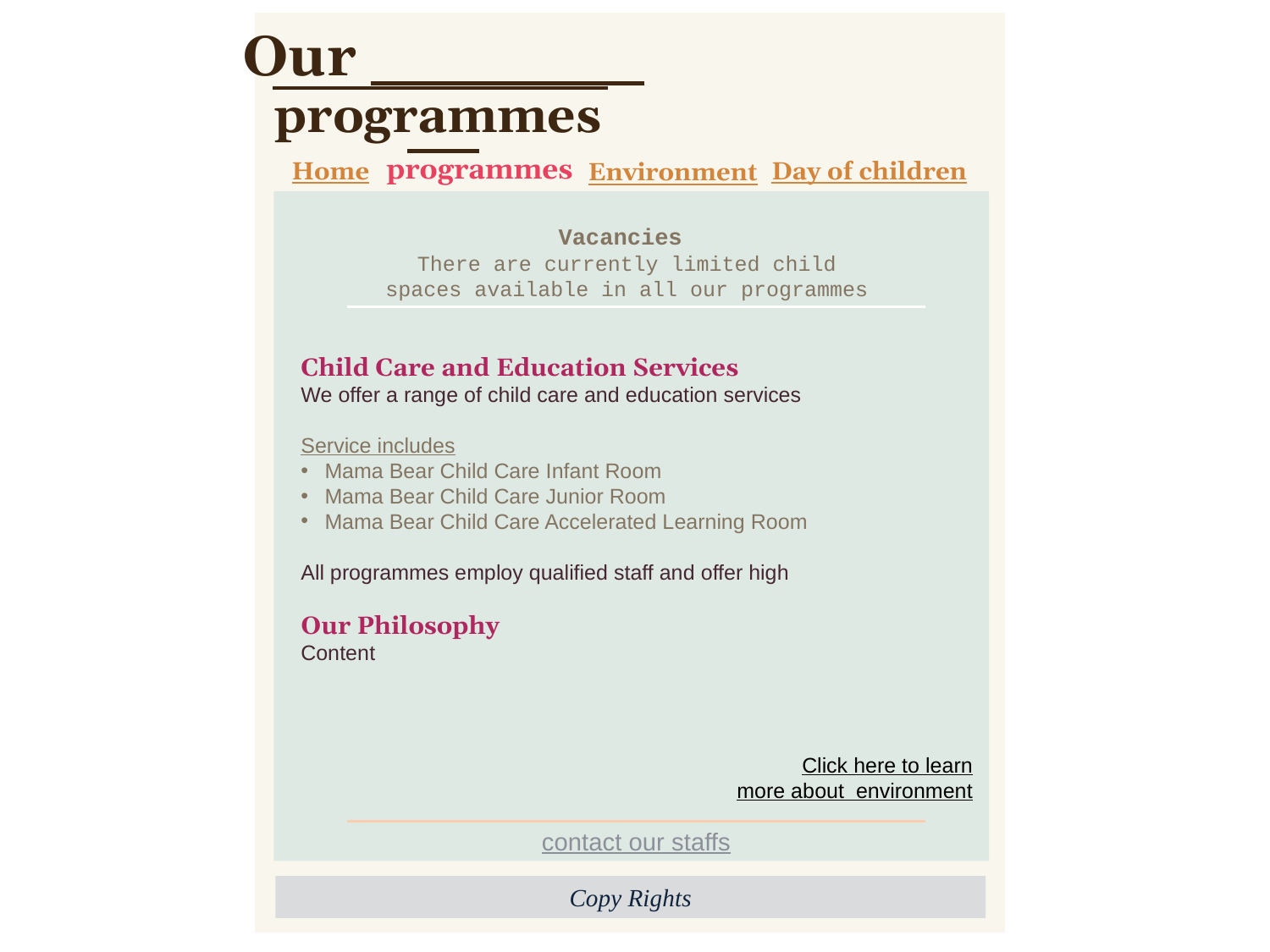

Our
programmes

programmes
Home
Day of children
Environment

Vacancies
There are currently limited child spaces available in all our programmes

Child Care and Education Services
We offer a range of child care and education services

Service includes
Mama Bear Child Care Infant Room
Mama Bear Child Care Junior Room
Mama Bear Child Care Accelerated Learning Room

All programmes employ qualified staff and offer high

Our Philosophy
Content

Click here to learn
more about  environment
contact our staffs
Copy Rights